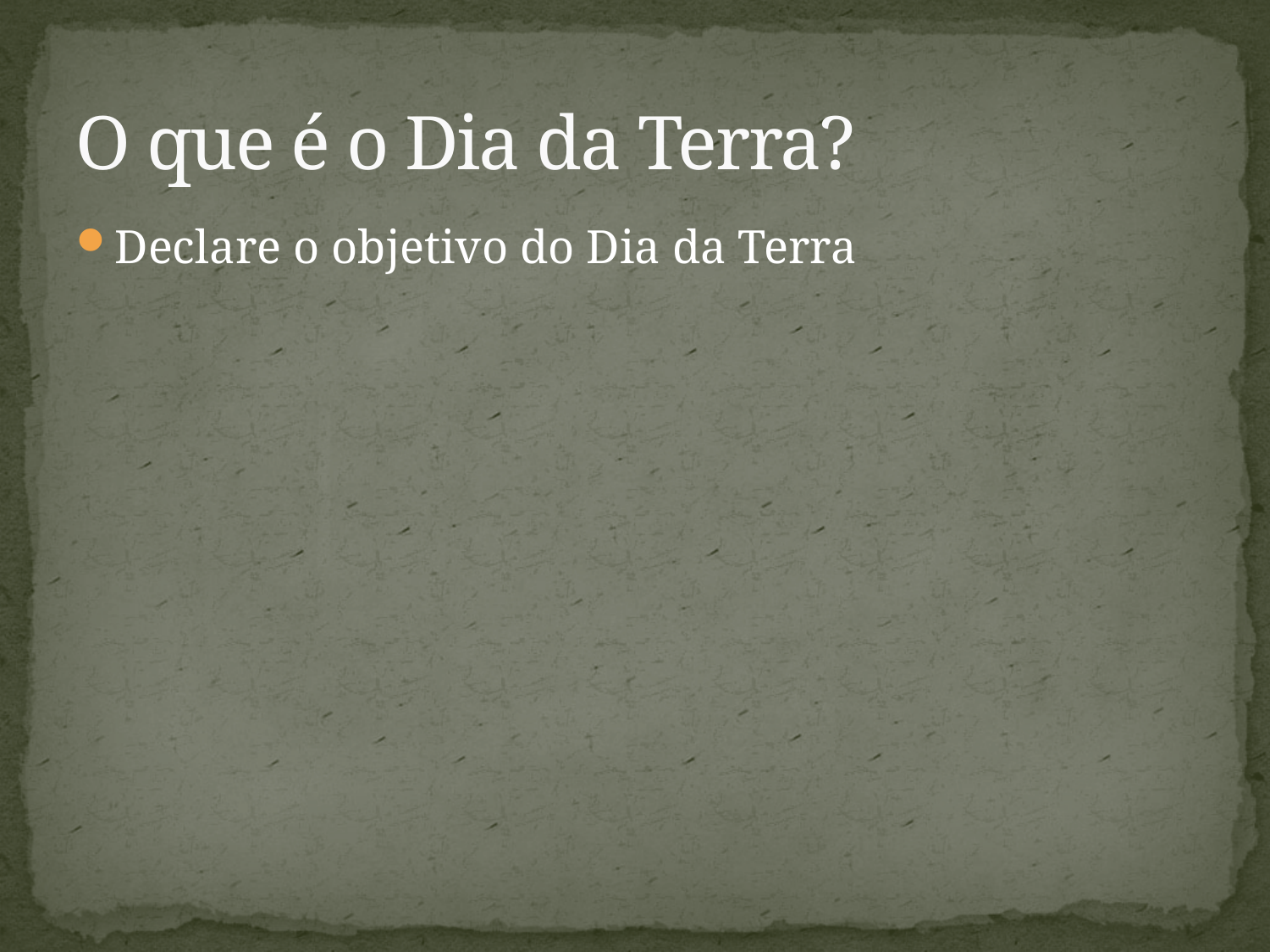

# O que é o Dia da Terra?
Declare o objetivo do Dia da Terra